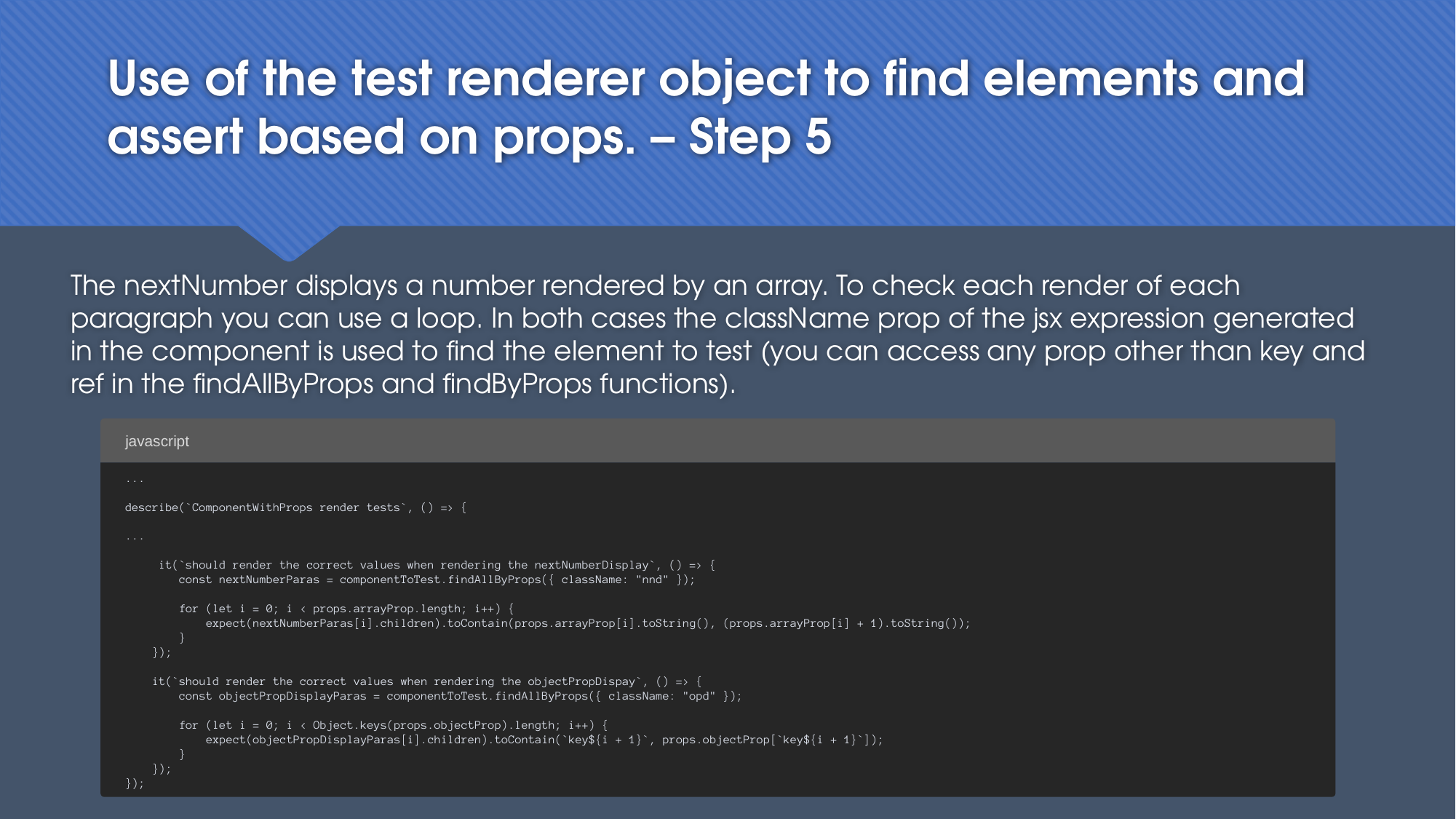

# Use of the test renderer object to find elements and assert based on props. – Step 5
The nextNumber displays a number rendered by an array. To check each render of each paragraph you can use a loop. In both cases the className prop of the jsx expression generated in the component is used to find the element to test (you can access any prop other than key and ref in the findAllByProps and findByProps functions).

javascript

...

describe(`ComponentWithProps render tests`, () => {

...

     it(`should render the correct values when rendering the nextNumberDisplay`, () => {
        const nextNumberParas = componentToTest.findAllByProps({ className: "nnd" });

        for (let i = 0; i < props.arrayProp.length; i++) {
            expect(nextNumberParas[i].children).toContain(props.arrayProp[i].toString(), (props.arrayProp[i] + 1).toString());
        }
    });

    it(`should render the correct values when rendering the objectPropDispay`, () => {
        const objectPropDisplayParas = componentToTest.findAllByProps({ className: "opd" });

        for (let i = 0; i < Object.keys(props.objectProp).length; i++) {
            expect(objectPropDisplayParas[i].children).toContain(`key${i + 1}`, props.objectProp[`key${i + 1}`]);
        }
    });
});